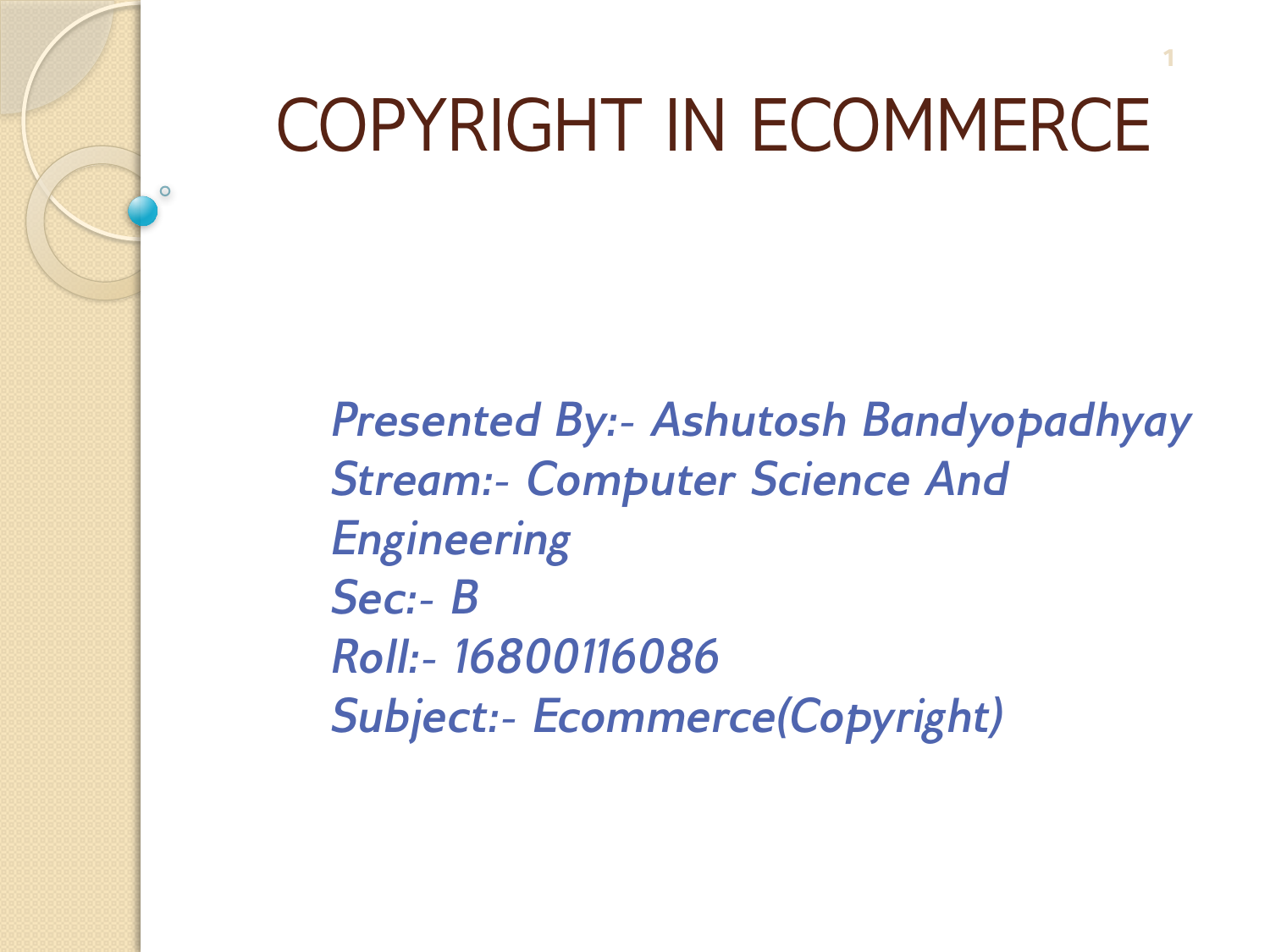

1
# COPYRIGHT IN ECOMMERCE

Presented By:- Ashutosh Bandyopadhyay
Stream:- Computer Science And Engineering
Sec:- B
Roll:- 16800116086
Subject:- Ecommerce(Copyright)
By Gagan Varshney